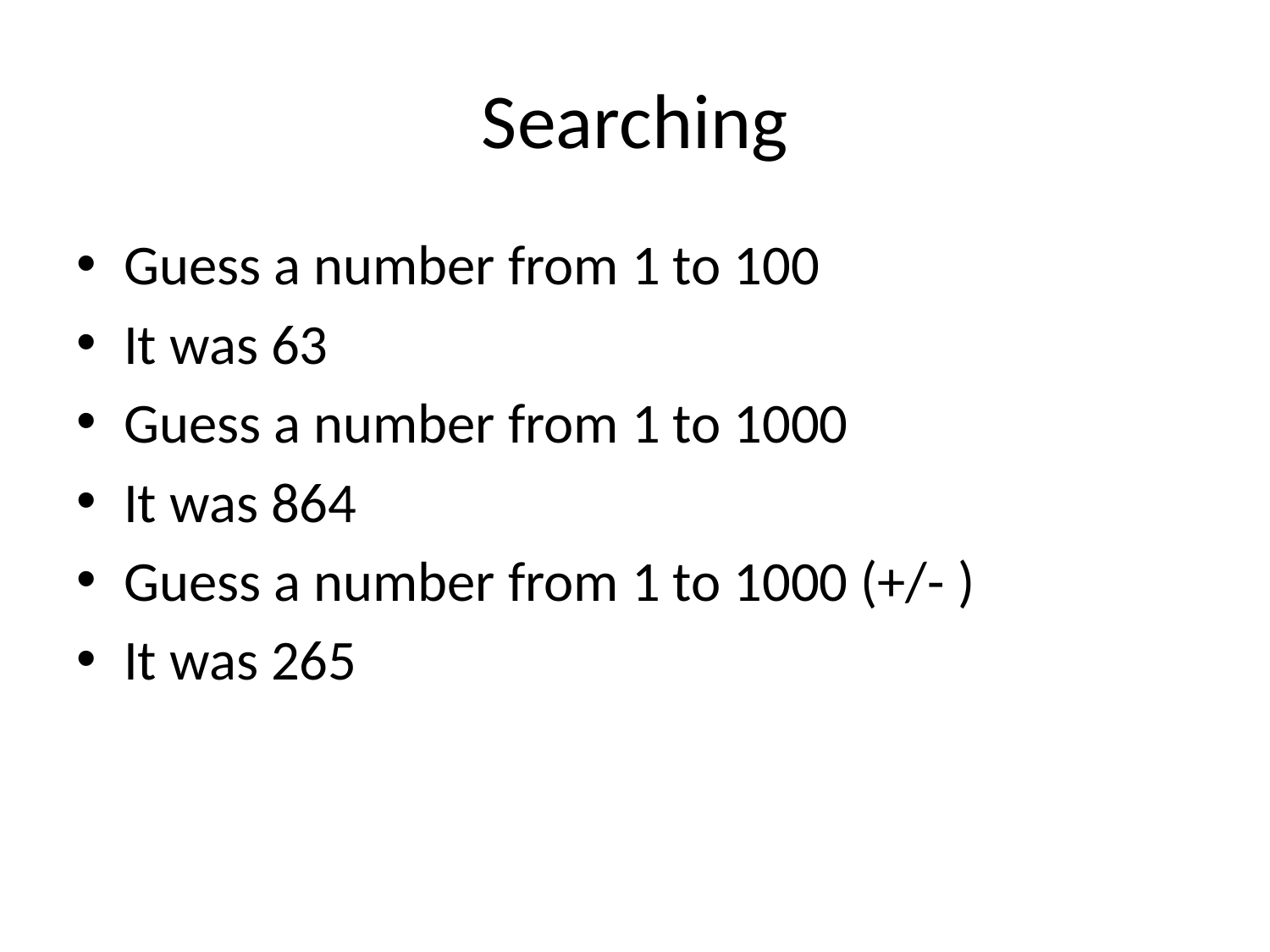

# Searching
Guess a number from 1 to 100
It was 63
Guess a number from 1 to 1000
It was 864
Guess a number from 1 to 1000 (+/- )
It was 265